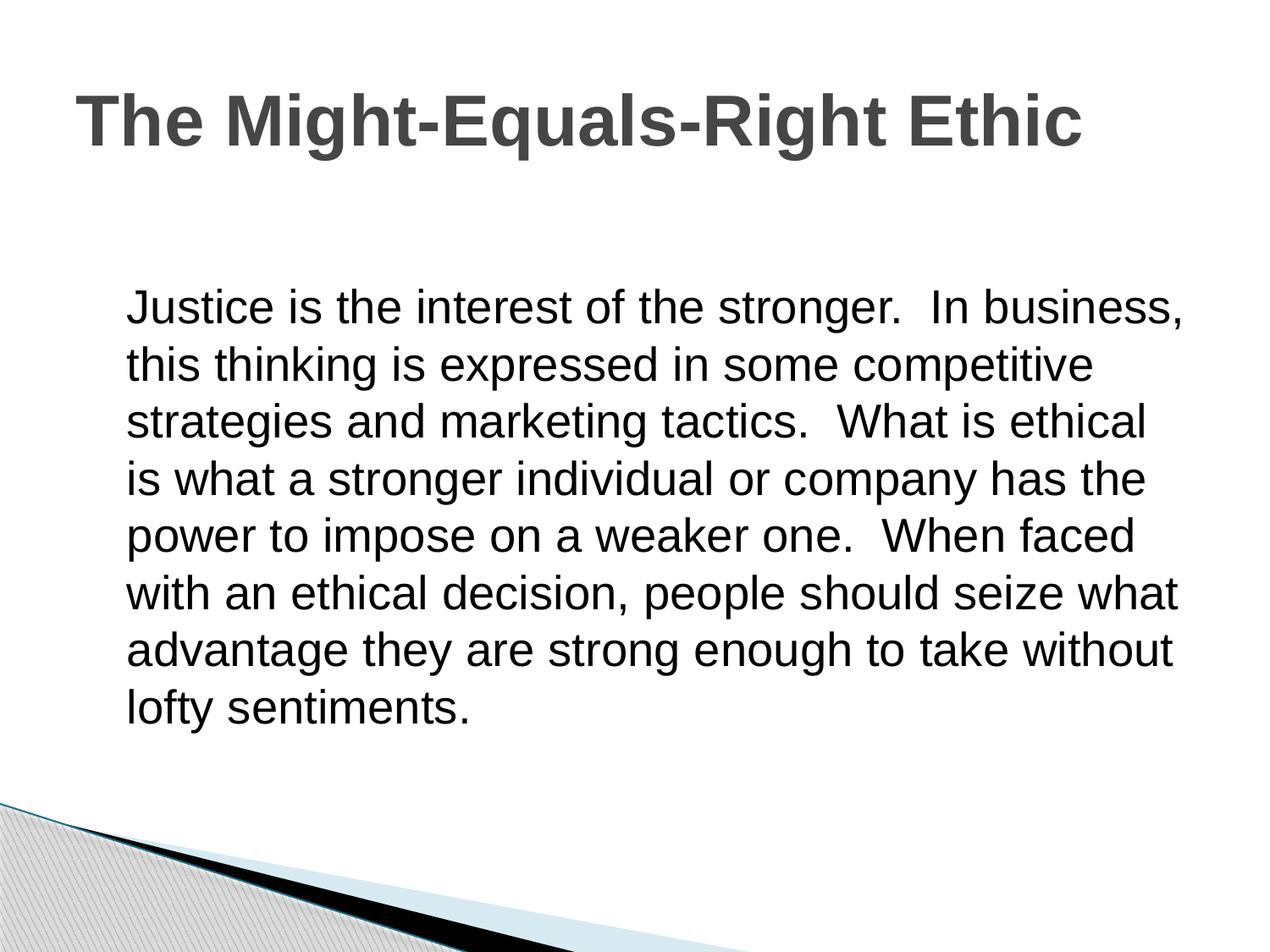

# The Might-Equals-Right Ethic

	Justice is the interest of the stronger.  In business, this thinking is expressed in some competitive strategies and marketing tactics.  What is ethical is what a stronger individual or company has the power to impose on a weaker one.  When faced with an ethical decision, people should seize what advantage they are strong enough to take without lofty sentiments.